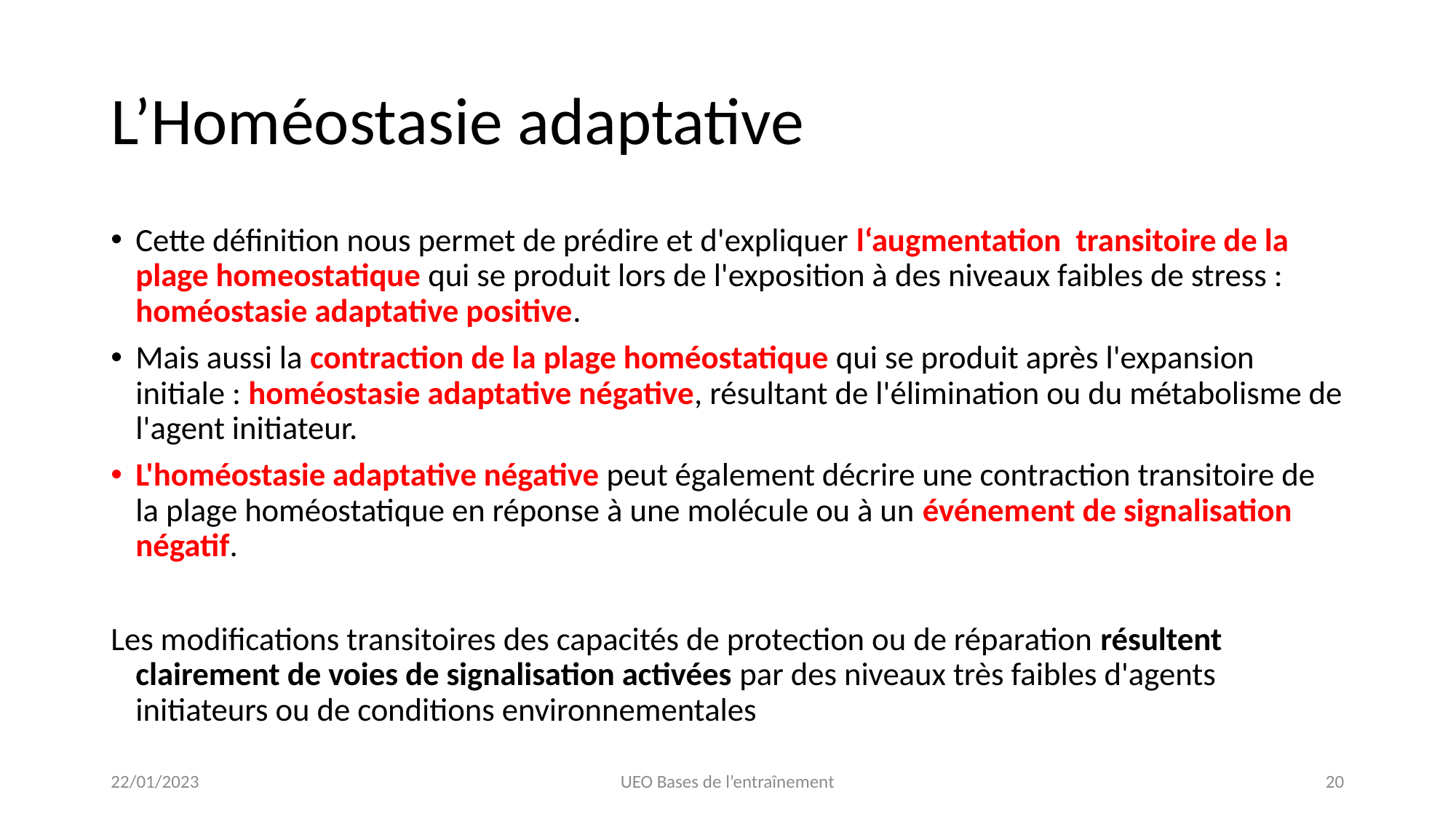

# L’Homéostasie adaptative
Cette définition nous permet de prédire et d'expliquer l‘augmentation  transitoire de la plage homeostatique qui se produit lors de l'exposition à des niveaux faibles de stress : homéostasie adaptative positive.
Mais aussi la contraction de la plage homéostatique qui se produit après l'expansion initiale : homéostasie adaptative négative, résultant de l'élimination ou du métabolisme de l'agent initiateur.
L'homéostasie adaptative négative peut également décrire une contraction transitoire de la plage homéostatique en réponse à une molécule ou à un événement de signalisation négatif.

Les modifications transitoires des capacités de protection ou de réparation résultent clairement de voies de signalisation activées par des niveaux très faibles d'agents initiateurs ou de conditions environnementales
22/01/2023
UEO Bases de l’entraînement
20